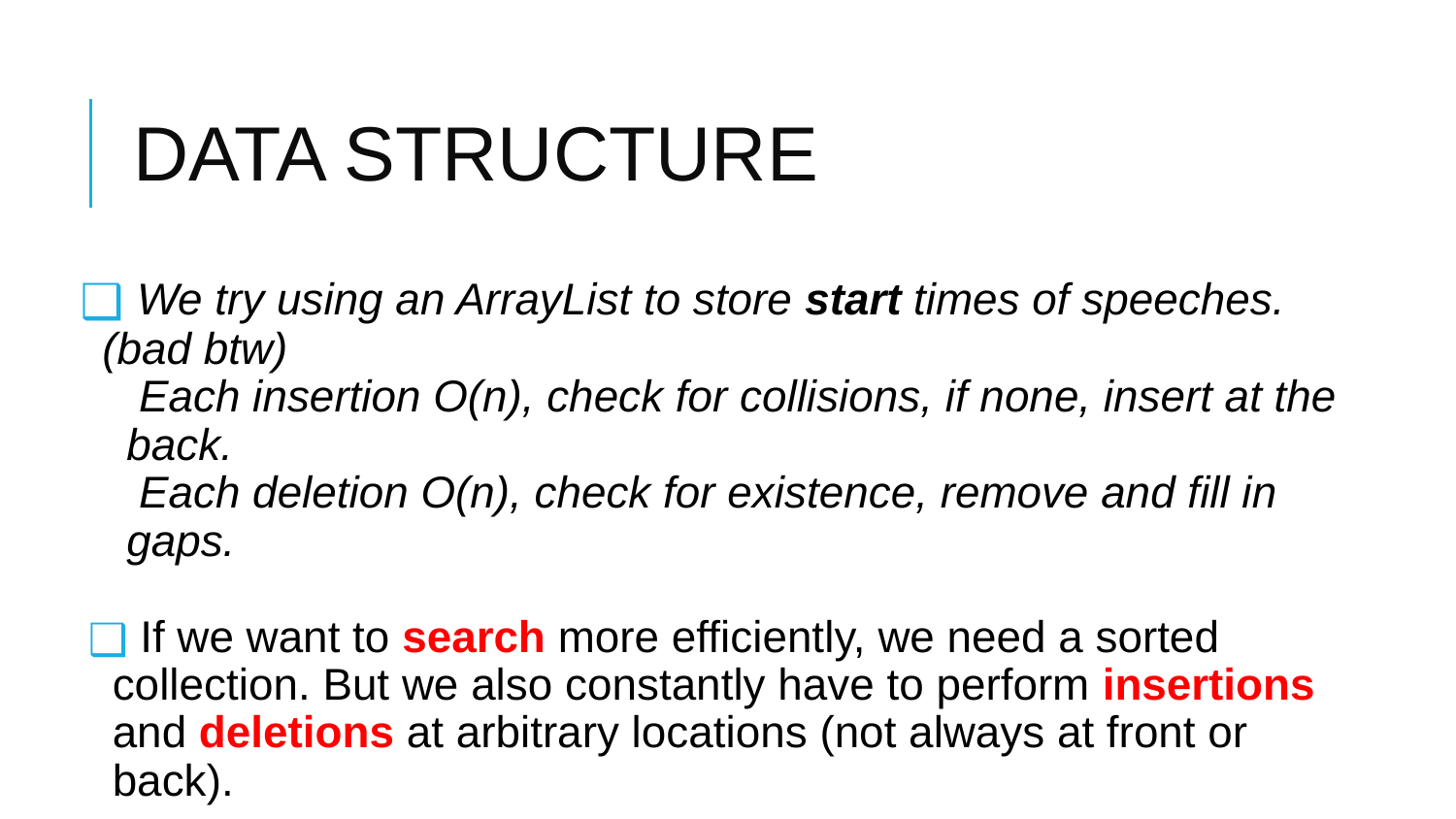

# DATA STRUCTURE
 We try using an ArrayList to store start times of speeches. (bad btw)
 Each insertion O(n), check for collisions, if none, insert at the back.
 Each deletion O(n), check for existence, remove and fill in gaps.

 If we want to search more efficiently, we need a sorted collection. But we also constantly have to perform insertions and deletions at arbitrary locations (not always at front or back).

Solution: An AVL Tree can perform those operations in O(logn) time!